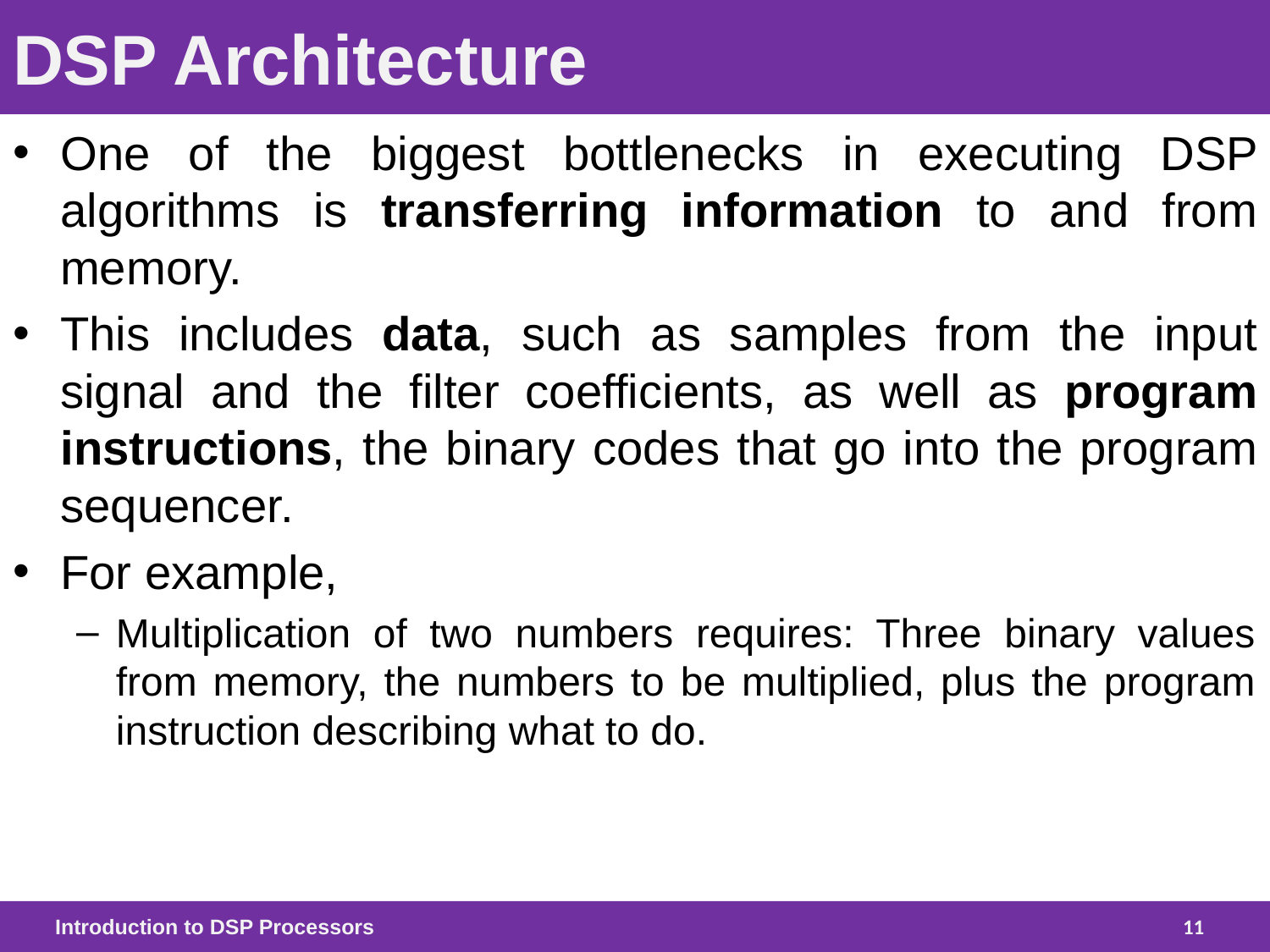

# DSP Architecture
One of the biggest bottlenecks in executing DSP algorithms is transferring information to and from memory.
This includes data, such as samples from the input signal and the filter coefficients, as well as program instructions, the binary codes that go into the program sequencer.
For example,
Multiplication of two numbers requires: Three binary values from memory, the numbers to be multiplied, plus the program instruction describing what to do.

Introduction to DSP Processors
11